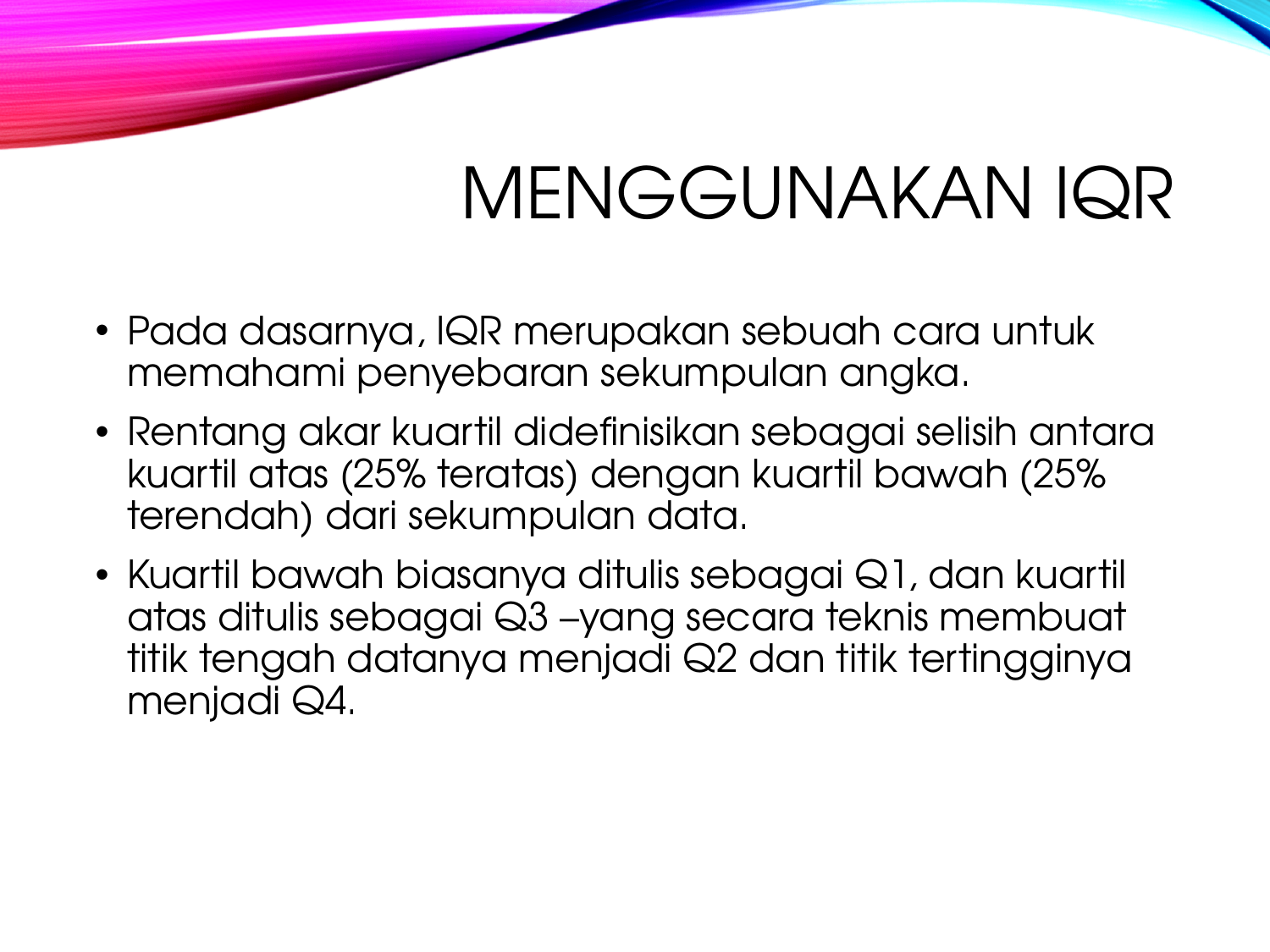

# Menggunakan IQR
Pada dasarnya, IQR merupakan sebuah cara untuk memahami penyebaran sekumpulan angka.
Rentang akar kuartil didefinisikan sebagai selisih antara kuartil atas (25% teratas) dengan kuartil bawah (25% terendah) dari sekumpulan data.
Kuartil bawah biasanya ditulis sebagai Q1, dan kuartil atas ditulis sebagai Q3 –yang secara teknis membuat titik tengah datanya menjadi Q2 dan titik tertingginya menjadi Q4.